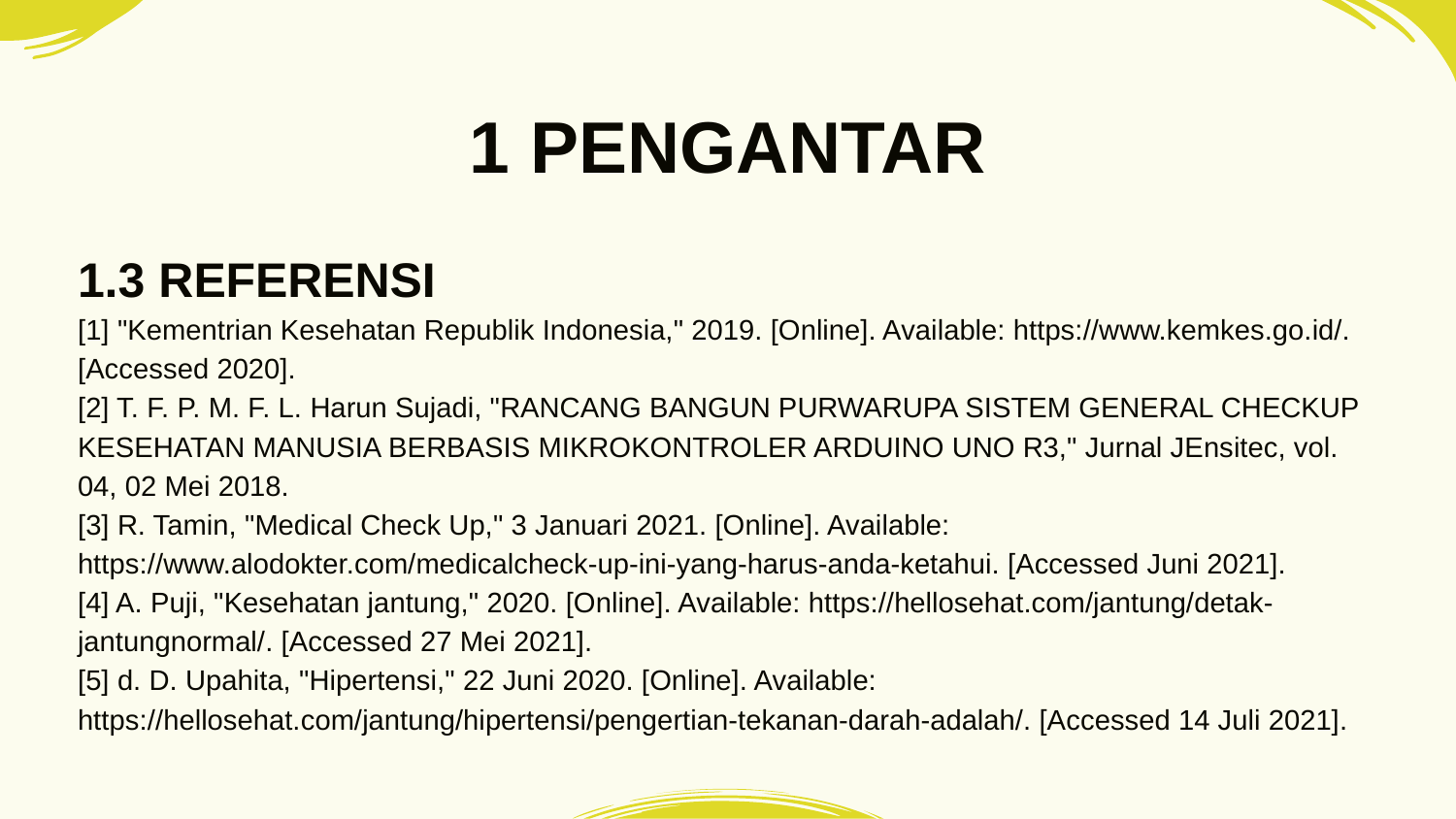

# 1 PENGANTAR
1.3 REFERENSI
[1] "Kementrian Kesehatan Republik Indonesia," 2019. [Online]. Available: https://www.kemkes.go.id/. [Accessed 2020].
[2] T. F. P. M. F. L. Harun Sujadi, "RANCANG BANGUN PURWARUPA SISTEM GENERAL CHECKUP KESEHATAN MANUSIA BERBASIS MIKROKONTROLER ARDUINO UNO R3," Jurnal JEnsitec, vol. 04, 02 Mei 2018.
[3] R. Tamin, "Medical Check Up," 3 Januari 2021. [Online]. Available: https://www.alodokter.com/medicalcheck-up-ini-yang-harus-anda-ketahui. [Accessed Juni 2021].
[4] A. Puji, "Kesehatan jantung," 2020. [Online]. Available: https://hellosehat.com/jantung/detak-jantungnormal/. [Accessed 27 Mei 2021].
[5] d. D. Upahita, "Hipertensi," 22 Juni 2020. [Online]. Available: https://hellosehat.com/jantung/hipertensi/pengertian-tekanan-darah-adalah/. [Accessed 14 Juli 2021].